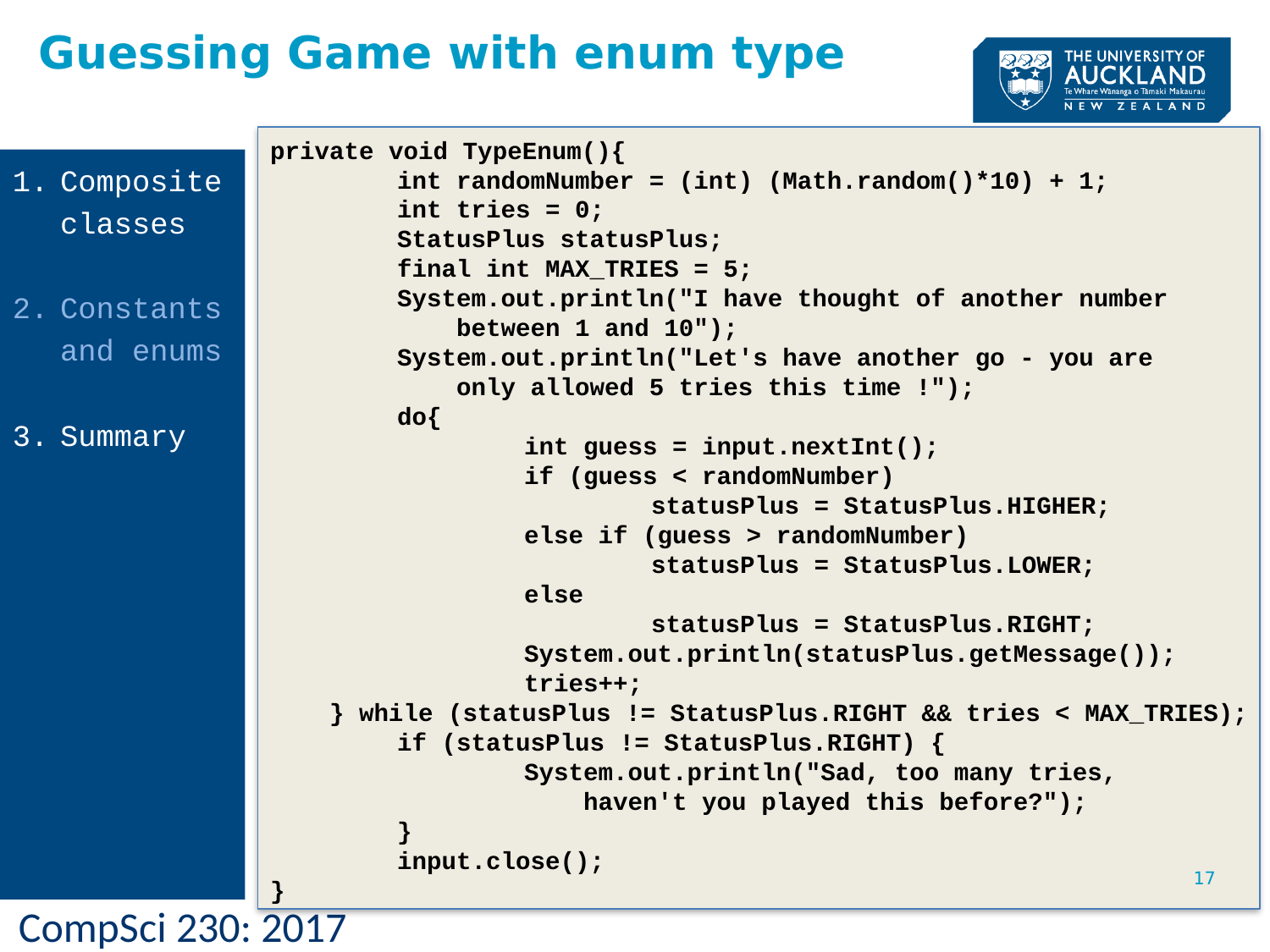

Guessing Game with enum type

private void TypeEnum(){
	int randomNumber = (int) (Math.random()*10) + 1;
	int tries = 0;
	StatusPlus statusPlus;
	final int MAX_TRIES = 5;
	System.out.println("I have thought of another number
	    between 1 and 10");
	System.out.println("Let's have another go - you are
	    only allowed 5 tries this time !");
	do{
		int guess = input.nextInt();
		if (guess < randomNumber)
			statusPlus = StatusPlus.HIGHER;
		else if (guess > randomNumber)
			statusPlus = StatusPlus.LOWER;
		else
			statusPlus = StatusPlus.RIGHT;
		System.out.println(statusPlus.getMessage());
		tries++;
    } while (statusPlus != StatusPlus.RIGHT && tries < MAX_TRIES);	if (statusPlus != StatusPlus.RIGHT) {
		System.out.println("Sad, too many tries,
		    haven't you played this before?");
	}
	input.close();
}

Composite classes

Constants and enums

Summary

17